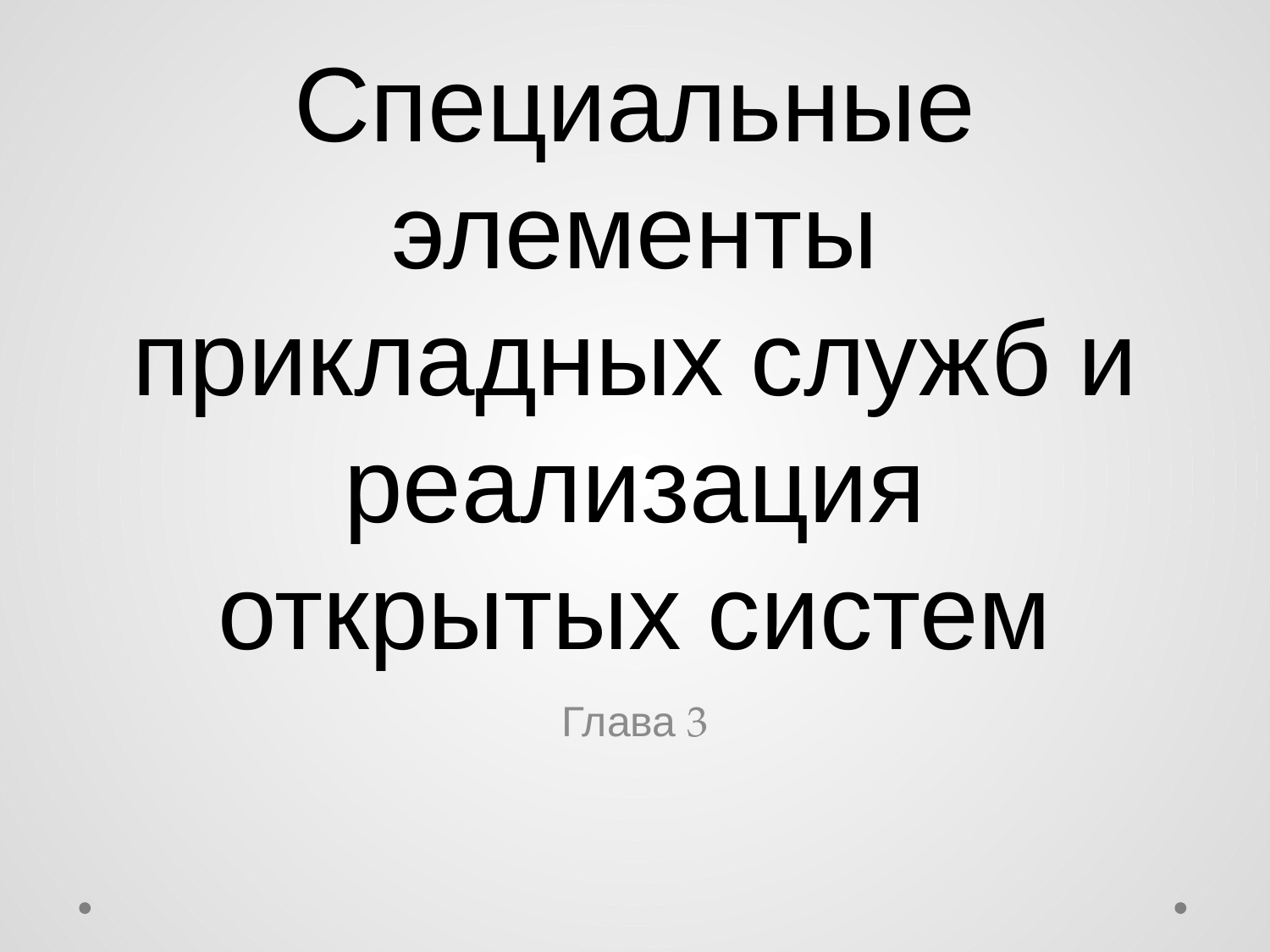

# Специальные элементы прикладных служб и реализация открытых систем
Глава 3